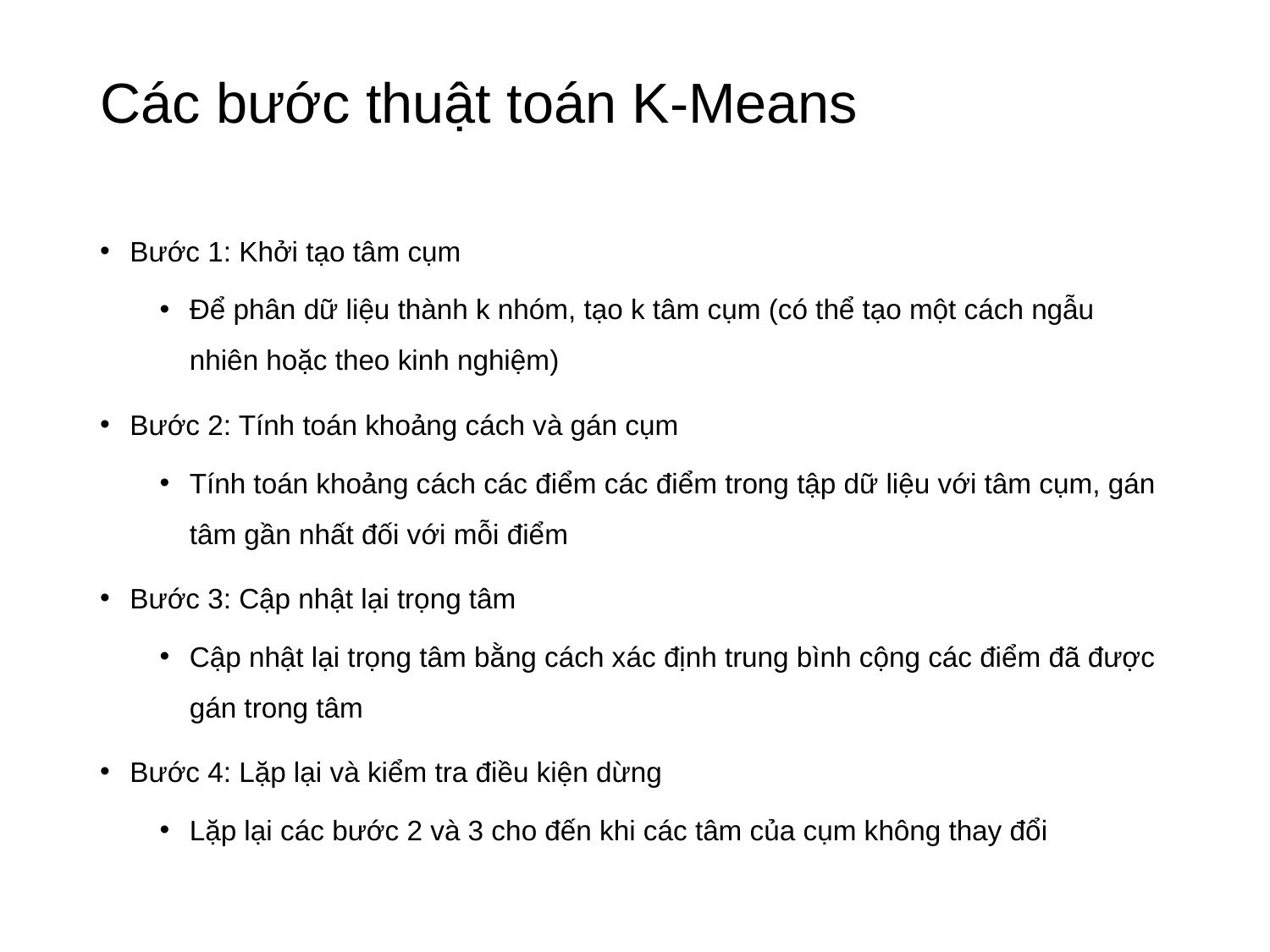

# Các bước thuật toán K-Means
Bước 1: Khởi tạo tâm cụm
Để phân dữ liệu thành k nhóm, tạo k tâm cụm (có thể tạo một cách ngẫu nhiên hoặc theo kinh nghiệm)
Bước 2: Tính toán khoảng cách và gán cụm
Tính toán khoảng cách các điểm các điểm trong tập dữ liệu với tâm cụm, gán tâm gần nhất đối với mỗi điểm
Bước 3: Cập nhật lại trọng tâm
Cập nhật lại trọng tâm bằng cách xác định trung bình cộng các điểm đã được gán trong tâm
Bước 4: Lặp lại và kiểm tra điều kiện dừng
Lặp lại các bước 2 và 3 cho đến khi các tâm của cụm không thay đổi